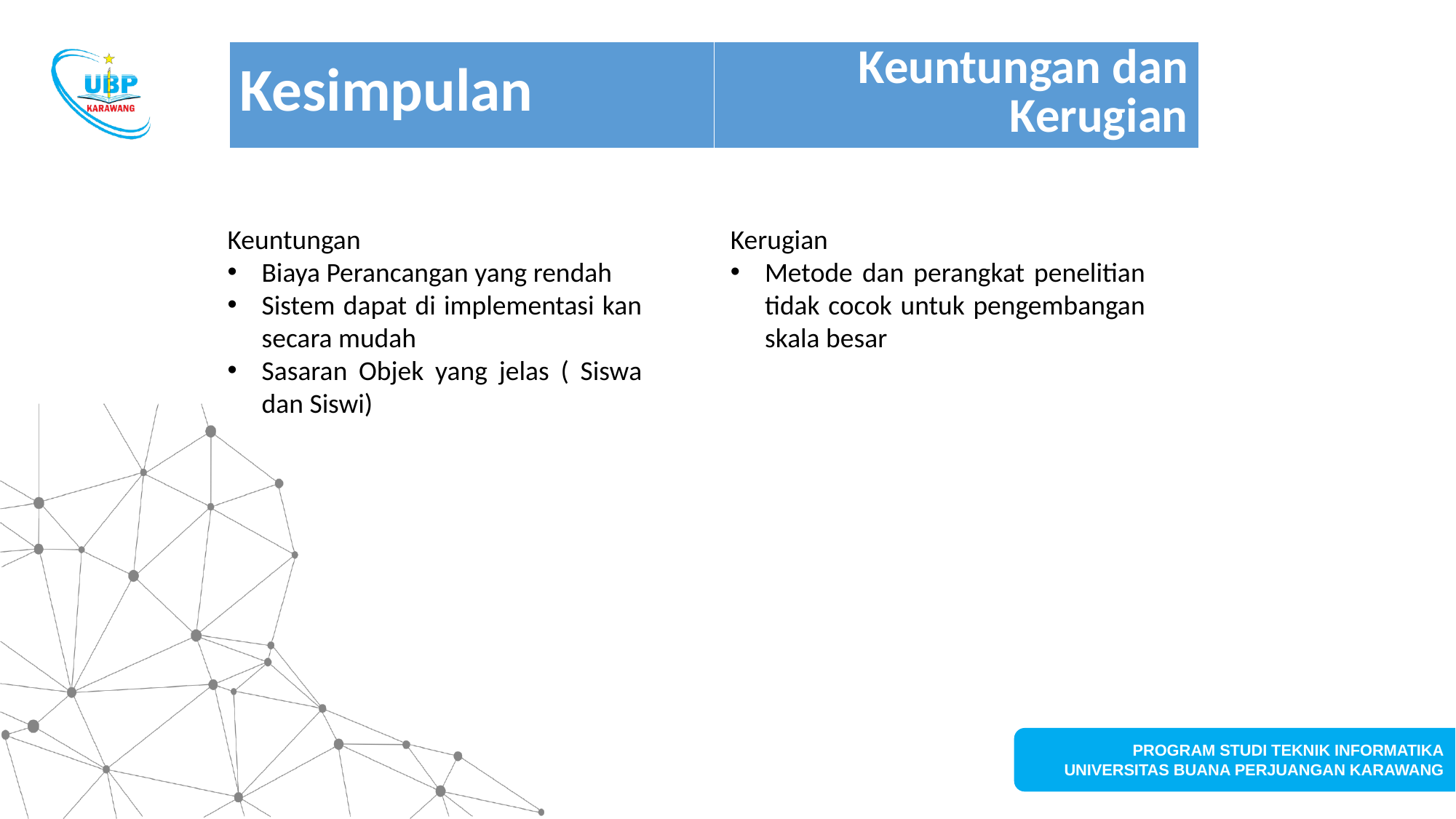

#
| Kesimpulan | Keuntungan dan Kerugian |
| --- | --- |
Keuntungan
Biaya Perancangan yang rendah
Sistem dapat di implementasi kan secara mudah
Sasaran Objek yang jelas ( Siswa dan Siswi)
Kerugian
Metode dan perangkat penelitian tidak cocok untuk pengembangan skala besar